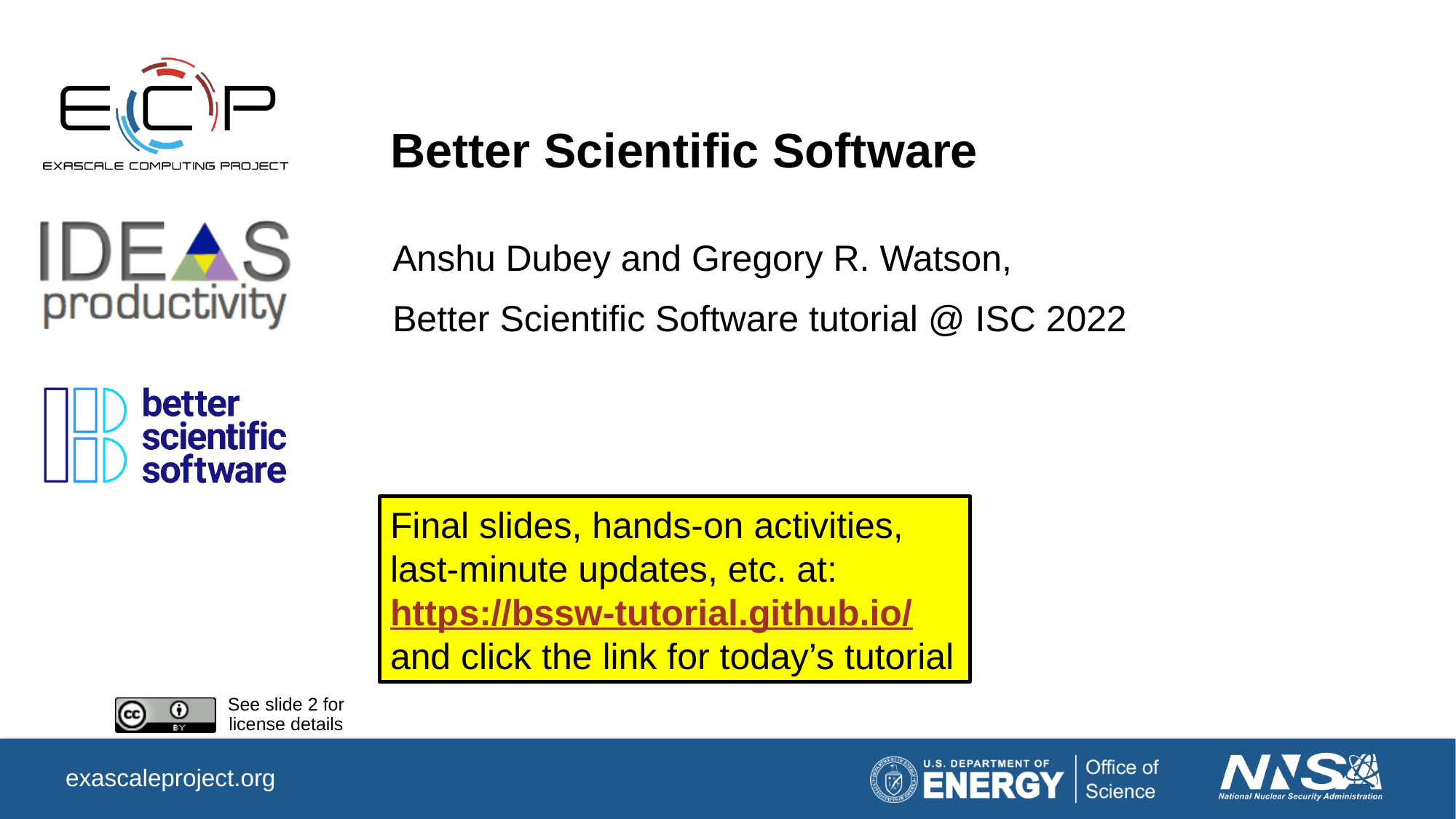

# Better Scientific Software
Anshu Dubey and Gregory R. Watson,
Better Scientific Software tutorial @ ISC 2022

Final slides, hands-on activities, last-minute updates, etc. at:
https://bssw-tutorial.github.io/
and click the link for today’s tutorial